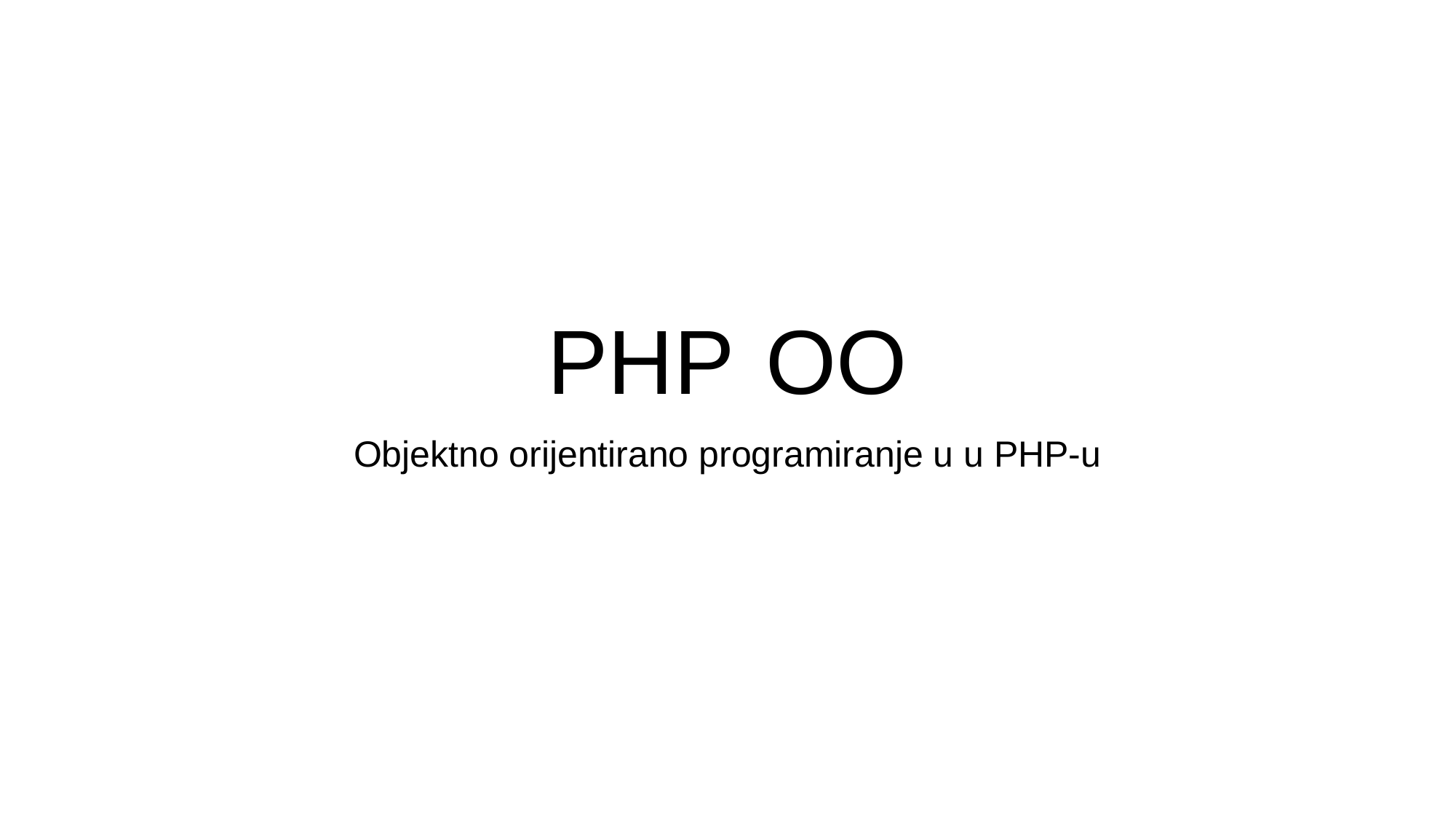

# PHP	OO
Objektno orijentirano programiranje u u PHP-u